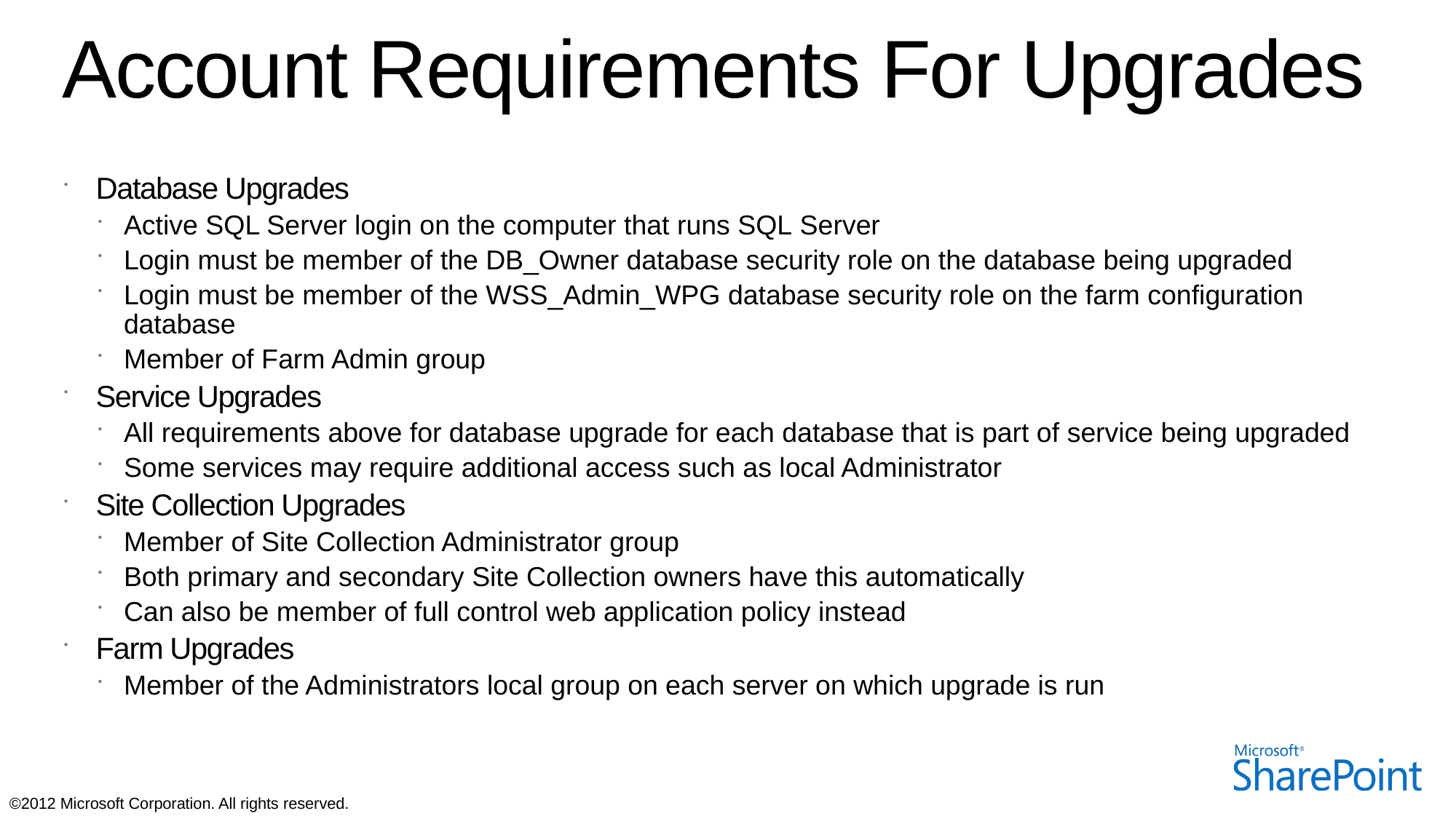

# Account Requirements For Upgrades
Database Upgrades
Active SQL Server login on the computer that runs SQL Server
Login must be member of the DB_Owner database security role on the database being upgraded
Login must be member of the WSS_Admin_WPG database security role on the farm configuration database
Member of Farm Admin group
Service Upgrades
All requirements above for database upgrade for each database that is part of service being upgraded
Some services may require additional access such as local Administrator
Site Collection Upgrades
Member of Site Collection Administrator group
Both primary and secondary Site Collection owners have this automatically
Can also be member of full control web application policy instead
Farm Upgrades
Member of the Administrators local group on each server on which upgrade is run